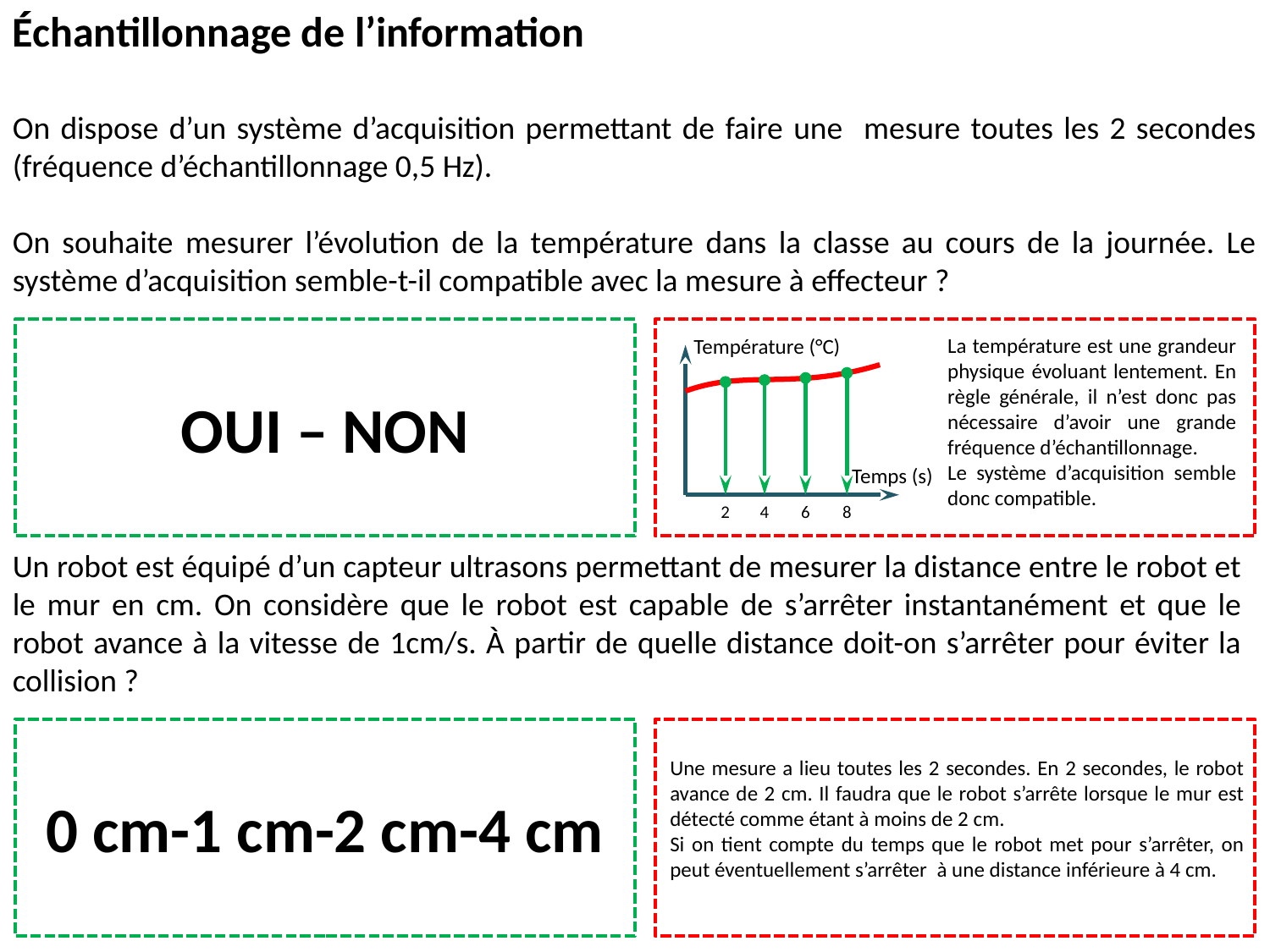

Échantillonnage de l’information
On dispose d’un système d’acquisition permettant de faire une  mesure toutes les 2 secondes (fréquence d’échantillonnage 0,5 Hz).

On souhaite mesurer l’évolution de la température dans la classe au cours de la journée. Le système d’acquisition semble-t-il compatible avec la mesure à effecteur ?
OUI – NON

La température est une grandeur physique évoluant lentement. En règle générale, il n’est donc pas nécessaire d’avoir une grande fréquence d’échantillonnage.
Le système d’acquisition semble donc compatible.
Température (°C)

Temps (s)
6
4
2
8
Un robot est équipé d’un capteur ultrasons permettant de mesurer la distance entre le robot et le mur en cm. On considère que le robot est capable de s’arrêter instantanément et que le robot avance à la vitesse de 1cm/s. À partir de quelle distance doit-on s’arrêter pour éviter la collision ?
0 cm-1 cm-2 cm-4 cm

Une mesure a lieu toutes les 2 secondes. En 2 secondes, le robot avance de 2 cm. Il faudra que le robot s’arrête lorsque le mur est détecté comme étant à moins de 2 cm.
Si on tient compte du temps que le robot met pour s’arrêter, on peut éventuellement s’arrêter  à une distance inférieure à 4 cm.